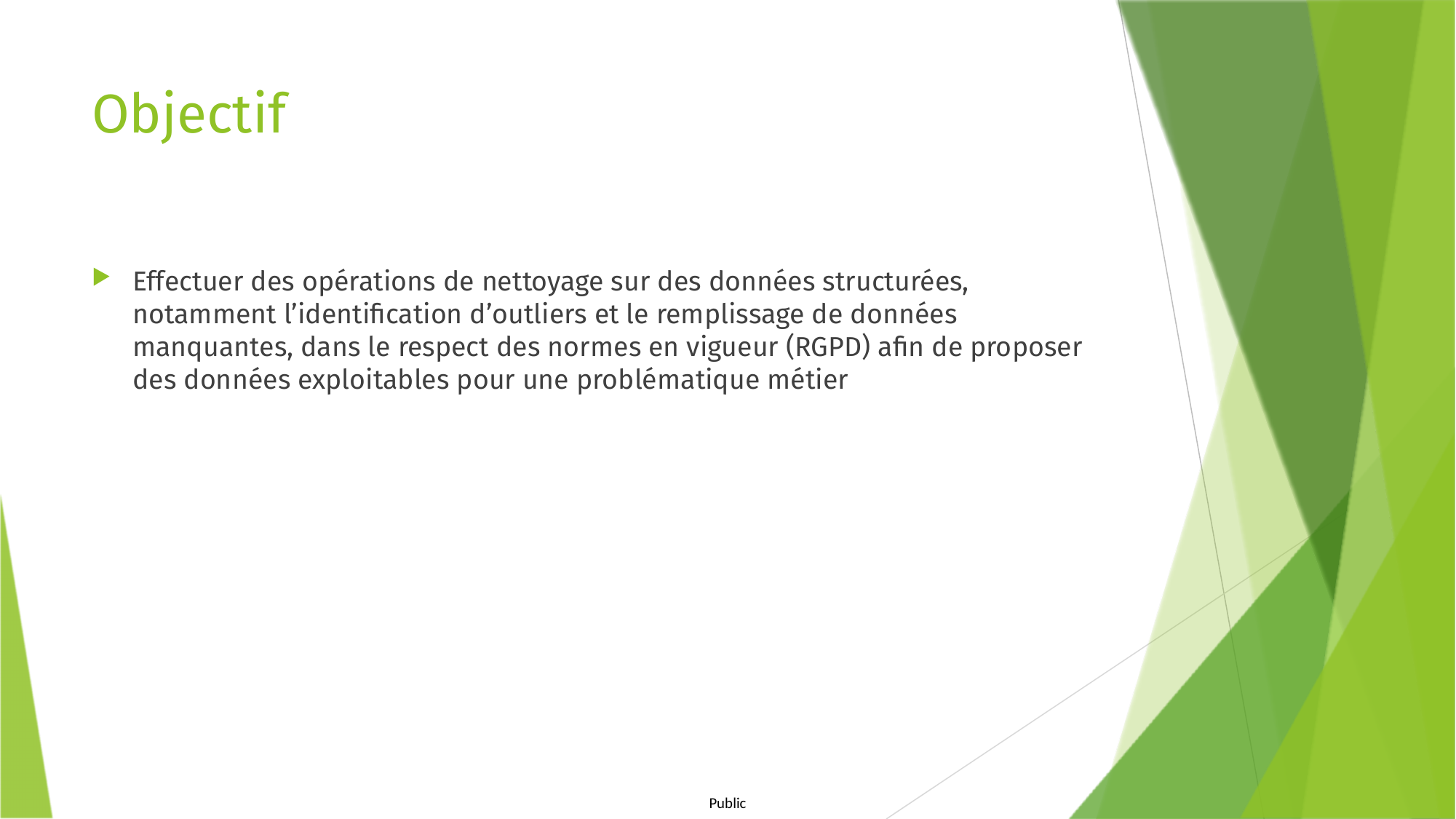

# Objectif
Effectuer des opérations de nettoyage sur des données structurées, notamment l’identification d’outliers et le remplissage de données manquantes, dans le respect des normes en vigueur (RGPD) afin de proposer des données exploitables pour une problématique métier